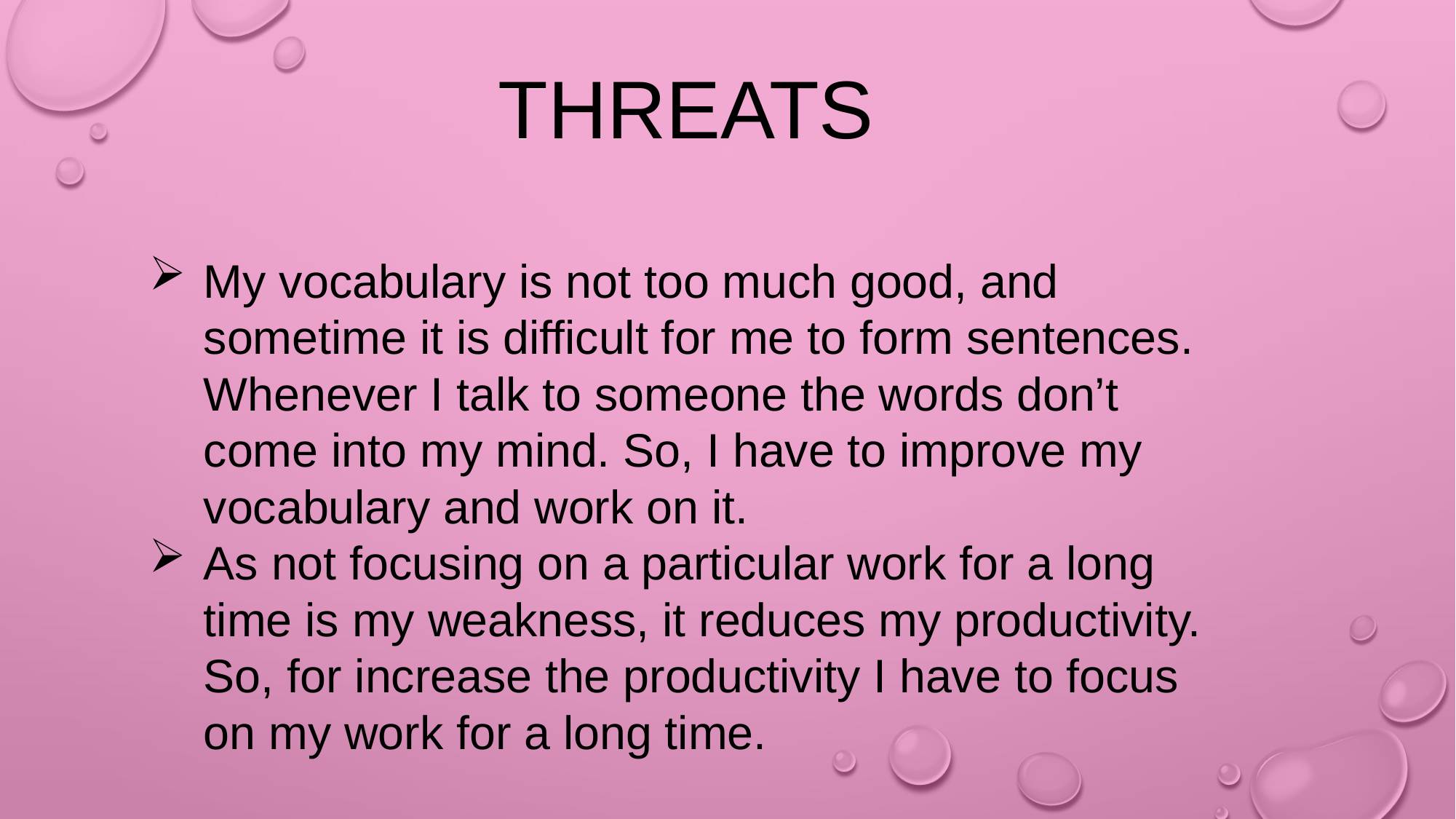

T
THREATS
My vocabulary is not too much good, and sometime it is difficult for me to form sentences. Whenever I talk to someone the words don’t come into my mind. So, I have to improve my vocabulary and work on it.
As not focusing on a particular work for a long time is my weakness, it reduces my productivity. So, for increase the productivity I have to focus on my work for a long time.